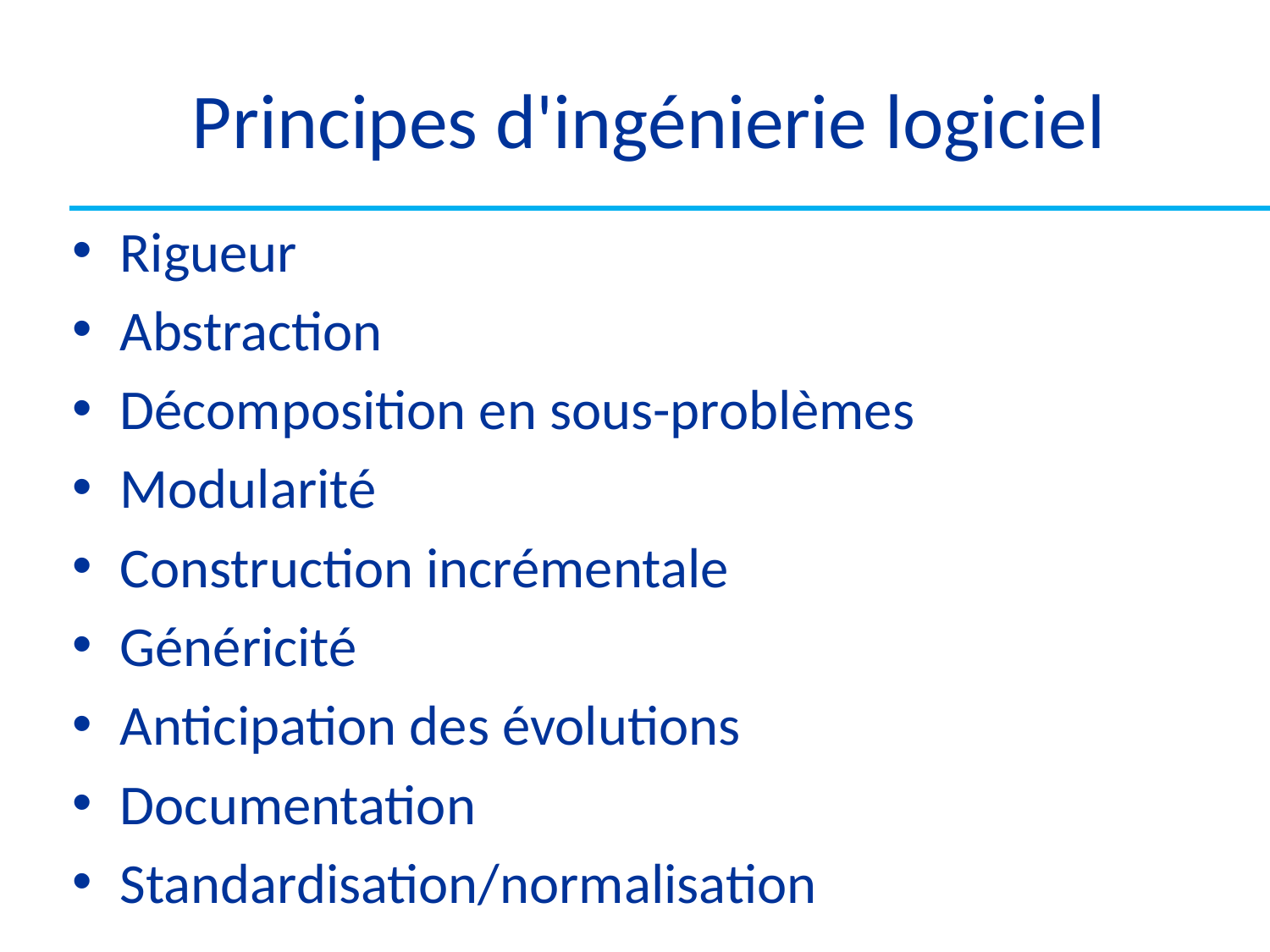

# Principes d'ingénierie logiciel

Rigueur
Abstraction
Décomposition en sous-problèmes
Modularité
Construction incrémentale
Généricité
Anticipation des évolutions
Documentation
Standardisation/normalisation